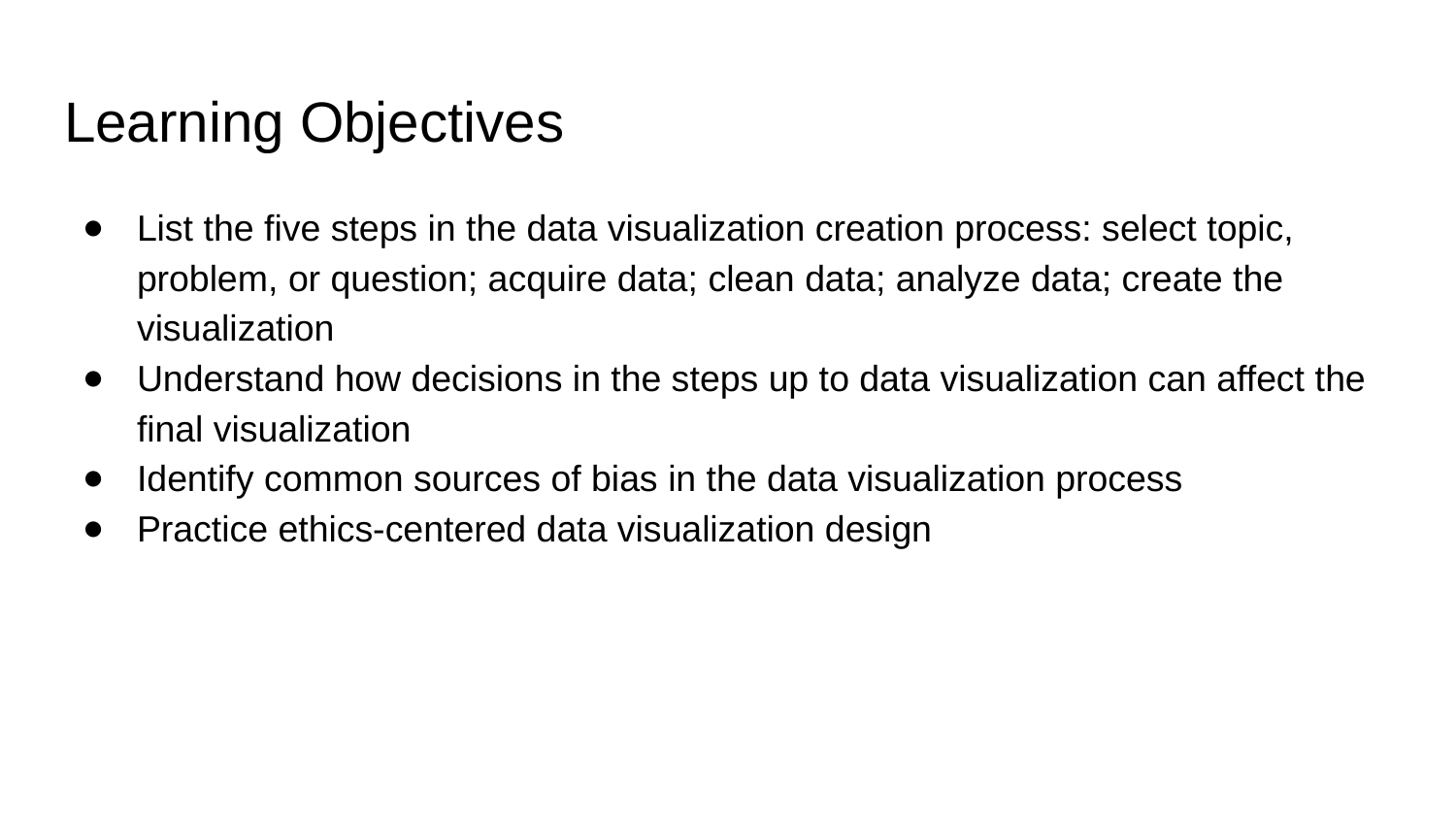

# Learning Objectives
List the five steps in the data visualization creation process: select topic, problem, or question; acquire data; clean data; analyze data; create the visualization
Understand how decisions in the steps up to data visualization can affect the final visualization
Identify common sources of bias in the data visualization process
Practice ethics-centered data visualization design